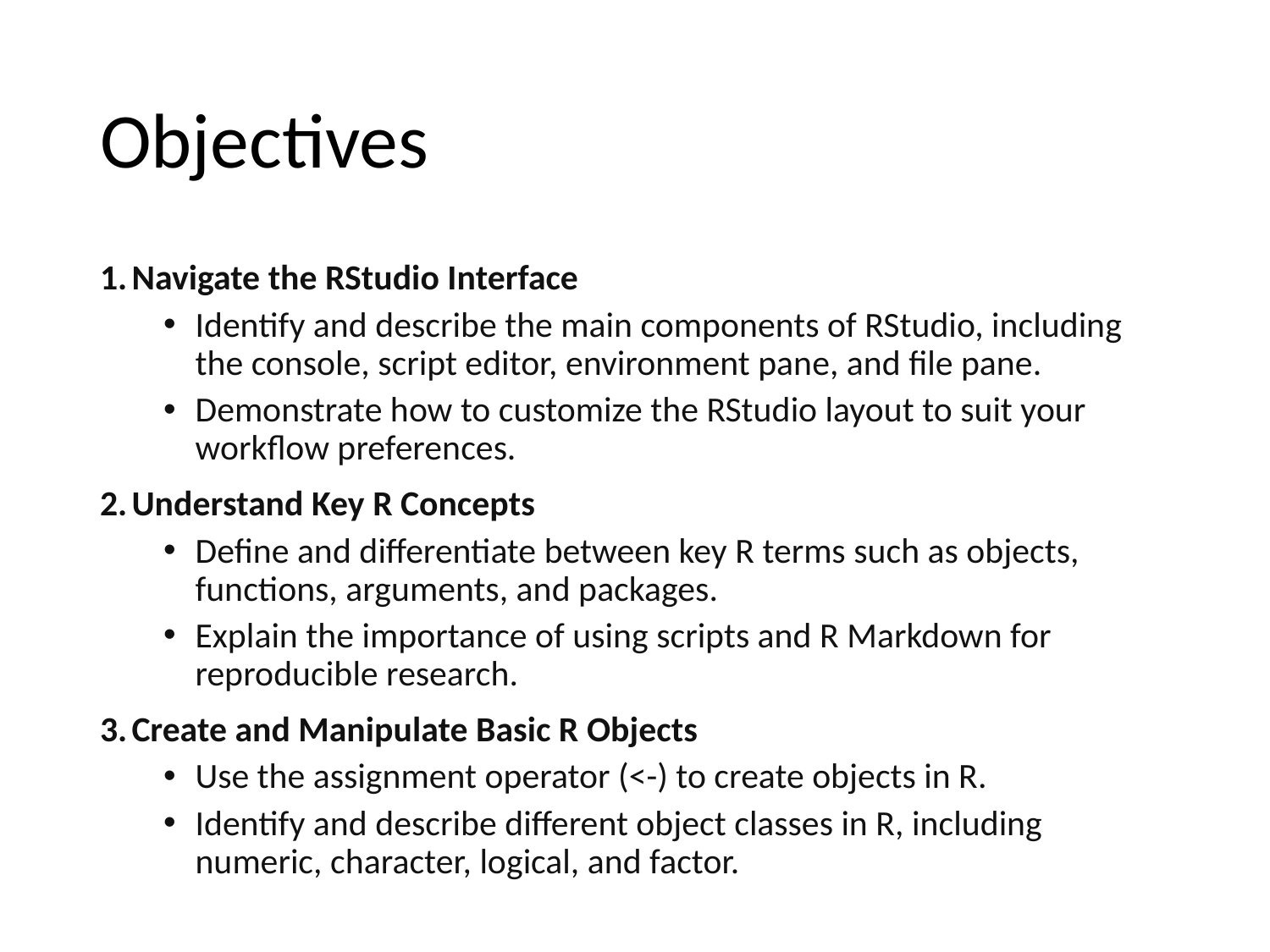

# Objectives
Navigate the RStudio Interface
Identify and describe the main components of RStudio, including the console, script editor, environment pane, and file pane.
Demonstrate how to customize the RStudio layout to suit your workflow preferences.
Understand Key R Concepts
Define and differentiate between key R terms such as objects, functions, arguments, and packages.
Explain the importance of using scripts and R Markdown for reproducible research.
Create and Manipulate Basic R Objects
Use the assignment operator (<-) to create objects in R.
Identify and describe different object classes in R, including numeric, character, logical, and factor.